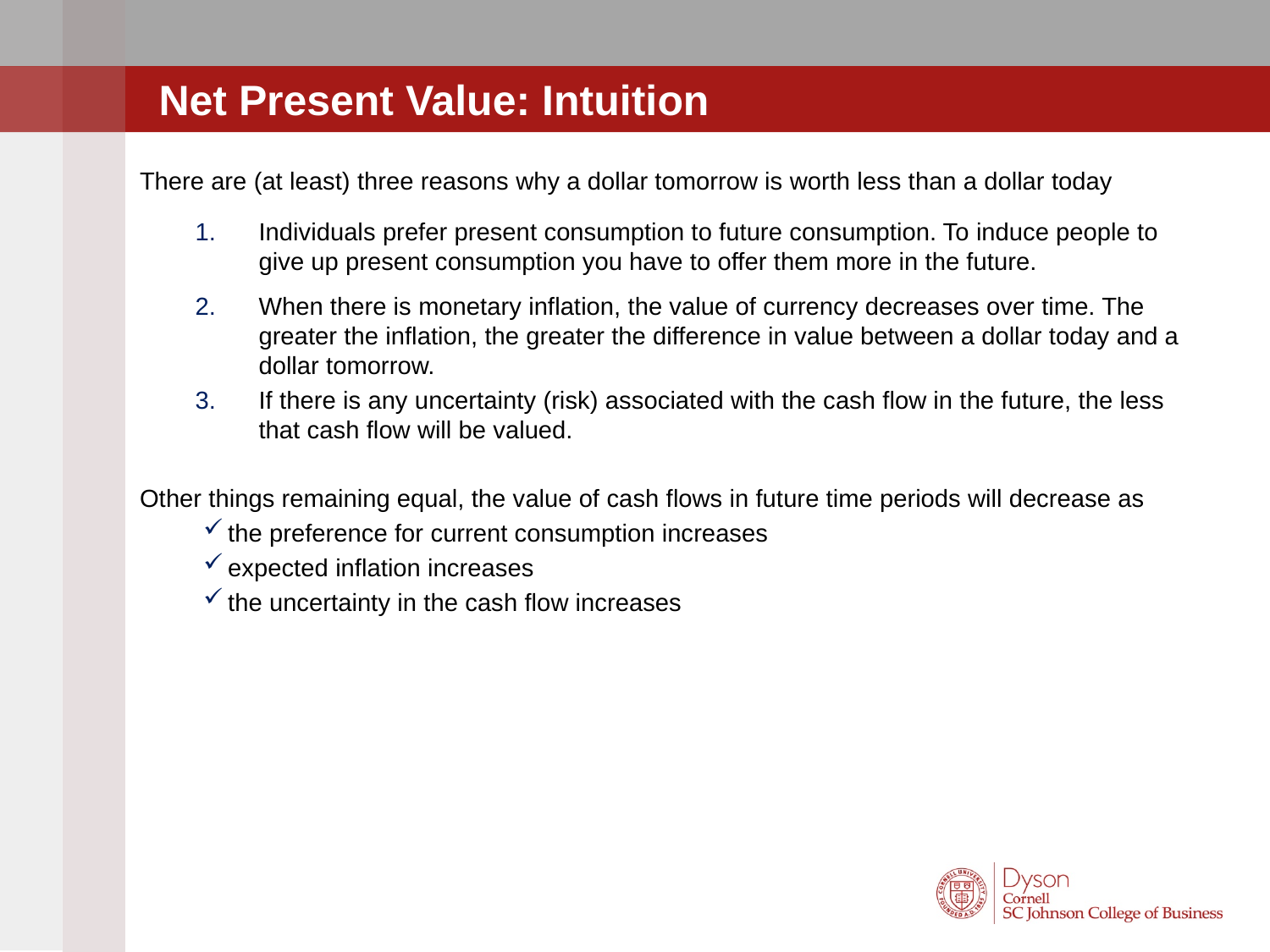

Net Present Value: Intuition
There are (at least) three reasons why a dollar tomorrow is worth less than a dollar today
Individuals prefer present consumption to future consumption. To induce people to give up present consumption you have to offer them more in the future.
When there is monetary inflation, the value of currency decreases over time. The greater the inflation, the greater the difference in value between a dollar today and a dollar tomorrow.
If there is any uncertainty (risk) associated with the cash flow in the future, the less that cash flow will be valued.

Other things remaining equal, the value of cash flows in future time periods will decrease as
the preference for current consumption increases
expected inflation increases
the uncertainty in the cash flow increases